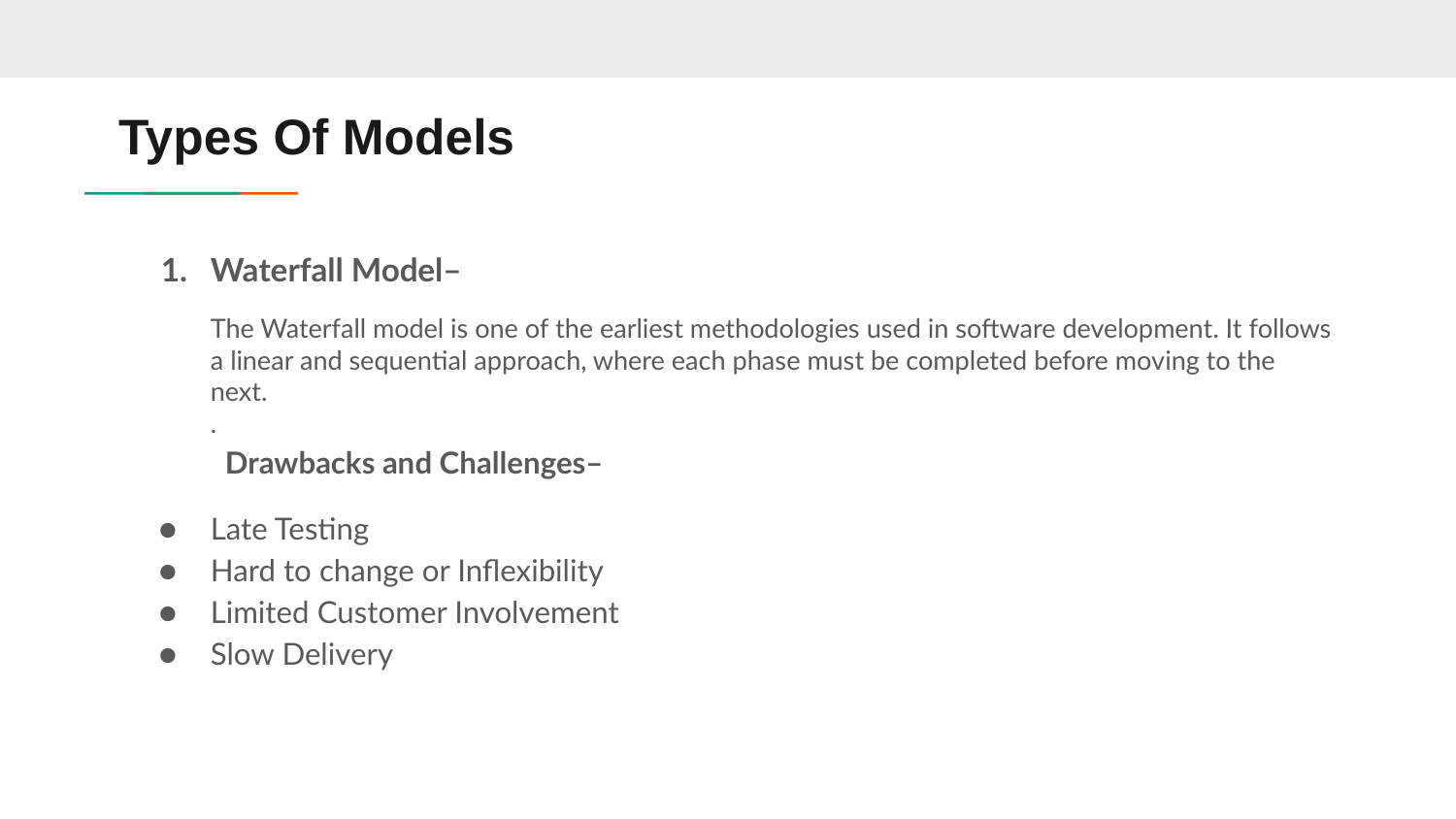

# Types Of Models
Waterfall Model–
The Waterfall model is one of the earliest methodologies used in software development. It follows a linear and sequential approach, where each phase must be completed before moving to the next.
.
            Drawbacks and Challenges–
Late Testing
Hard to change or Inflexibility
Limited Customer Involvement
Slow Delivery